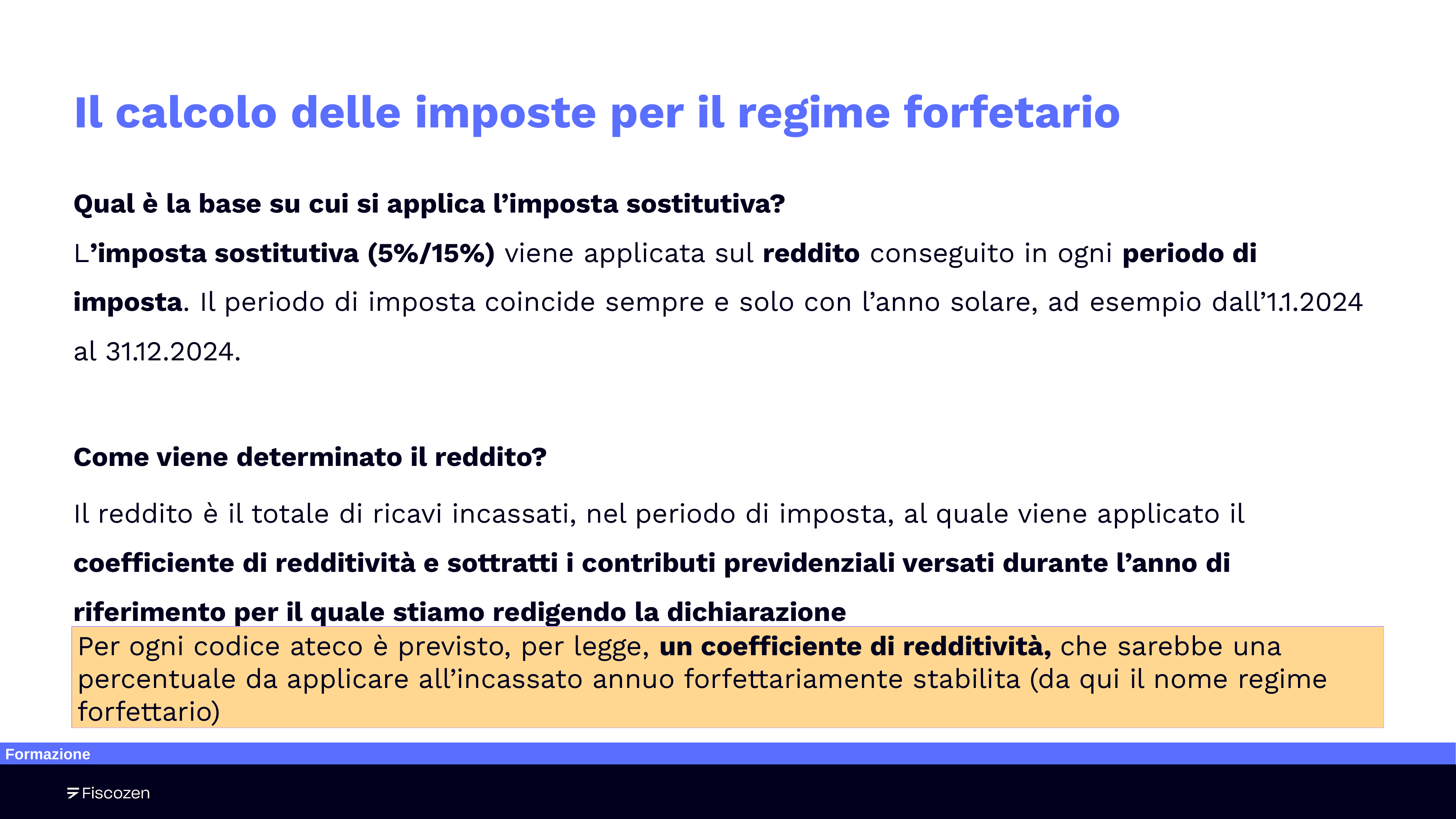

Il calcolo delle imposte per il regime forfetario
Qual è la base su cui si applica l’imposta sostitutiva?
L’imposta sostitutiva (5%/15%) viene applicata sul reddito conseguito in ogni periodo di imposta. Il periodo di imposta coincide sempre e solo con l’anno solare, ad esempio dall’1.1.2024 al 31.12.2024.

Come viene determinato il reddito?
Il reddito è il totale di ricavi incassati, nel periodo di imposta, al quale viene applicato il coefficiente di redditività e sottratti i contributi previdenziali versati durante l’anno di riferimento per il quale stiamo redigendo la dichiarazione

Per ogni codice ateco è previsto, per legge, un coefficiente di redditività, che sarebbe una percentuale da applicare all’incassato annuo forfettariamente stabilita (da qui il nome regime forfettario)
Formazione